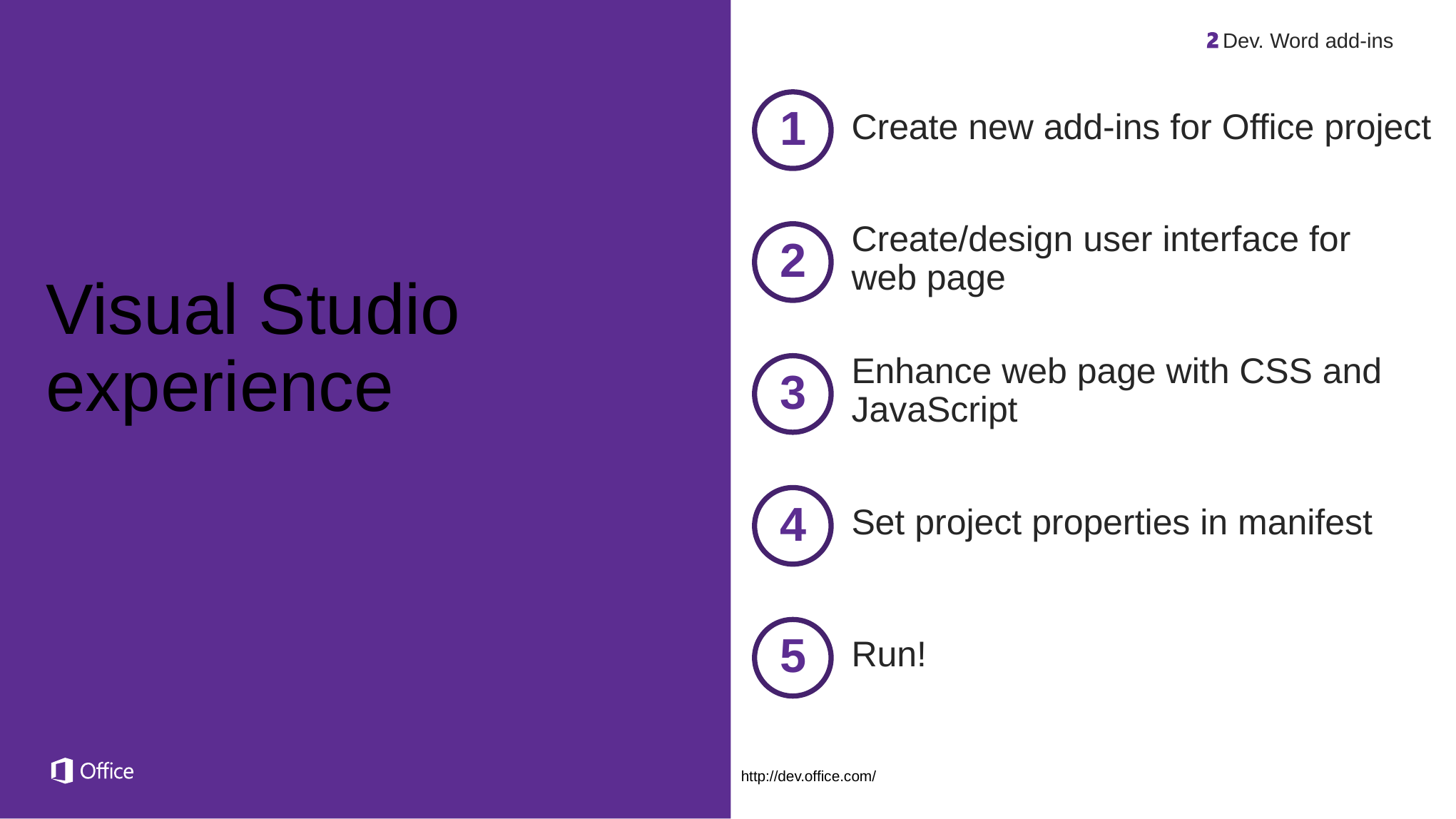

Dev. Word add-ins

1
Create new add-ins for Office project

Create/design user interface for
web page

Enhance web page with CSS and JavaScript

Set project properties in manifest

Run!

2

Visual Studio experience

3

4

5